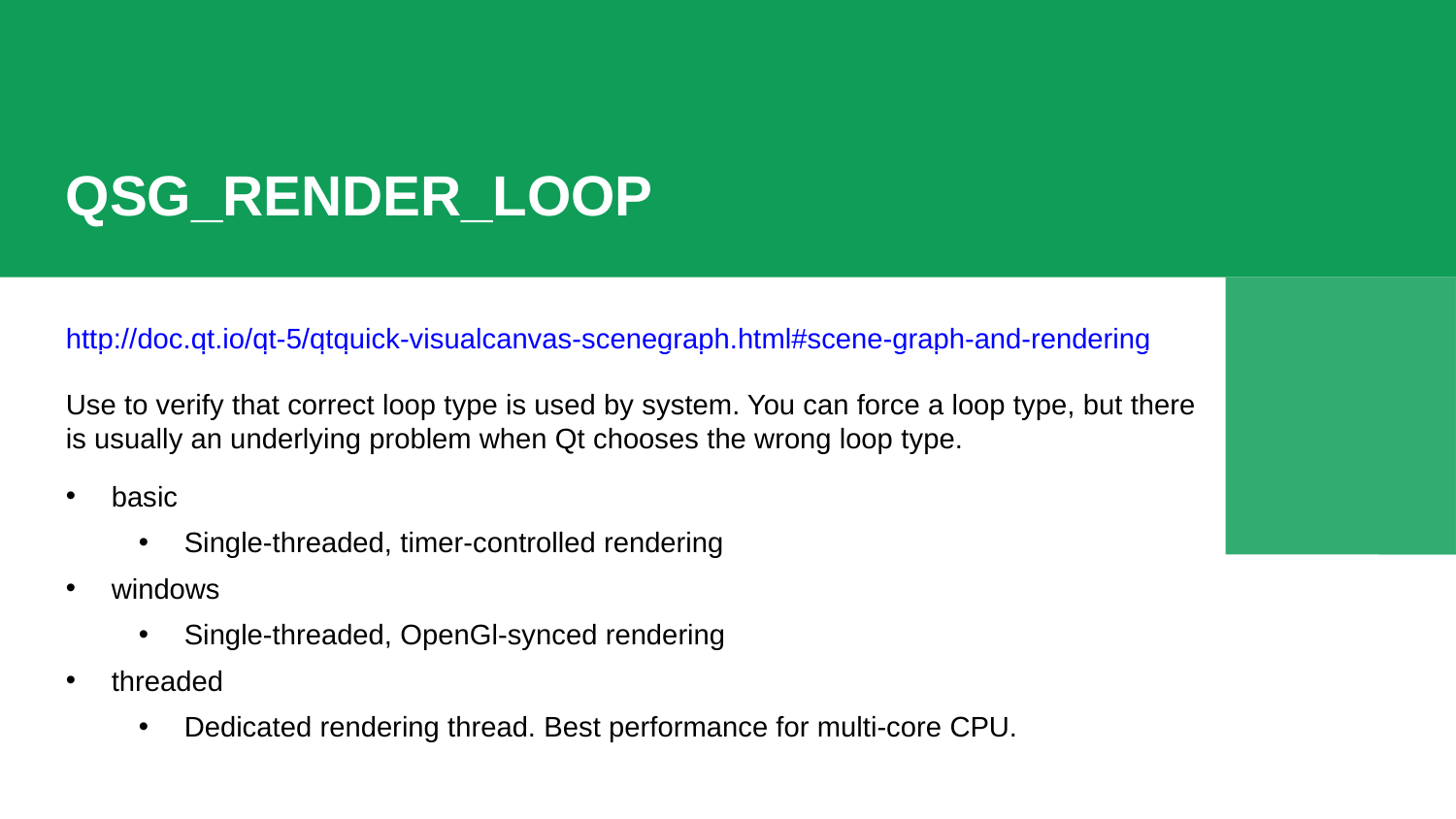

QSG_RENDER_LOOP
http://doc.qt.io/qt-5/qtquick-visualcanvas-scenegraph.html#scene-graph-and-rendering
Use to verify that correct loop type is used by system. You can force a loop type, but there is usually an underlying problem when Qt chooses the wrong loop type.
basic
Single-threaded, timer-controlled rendering
windows
Single-threaded, OpenGl-synced rendering
threaded
Dedicated rendering thread. Best performance for multi-core CPU.